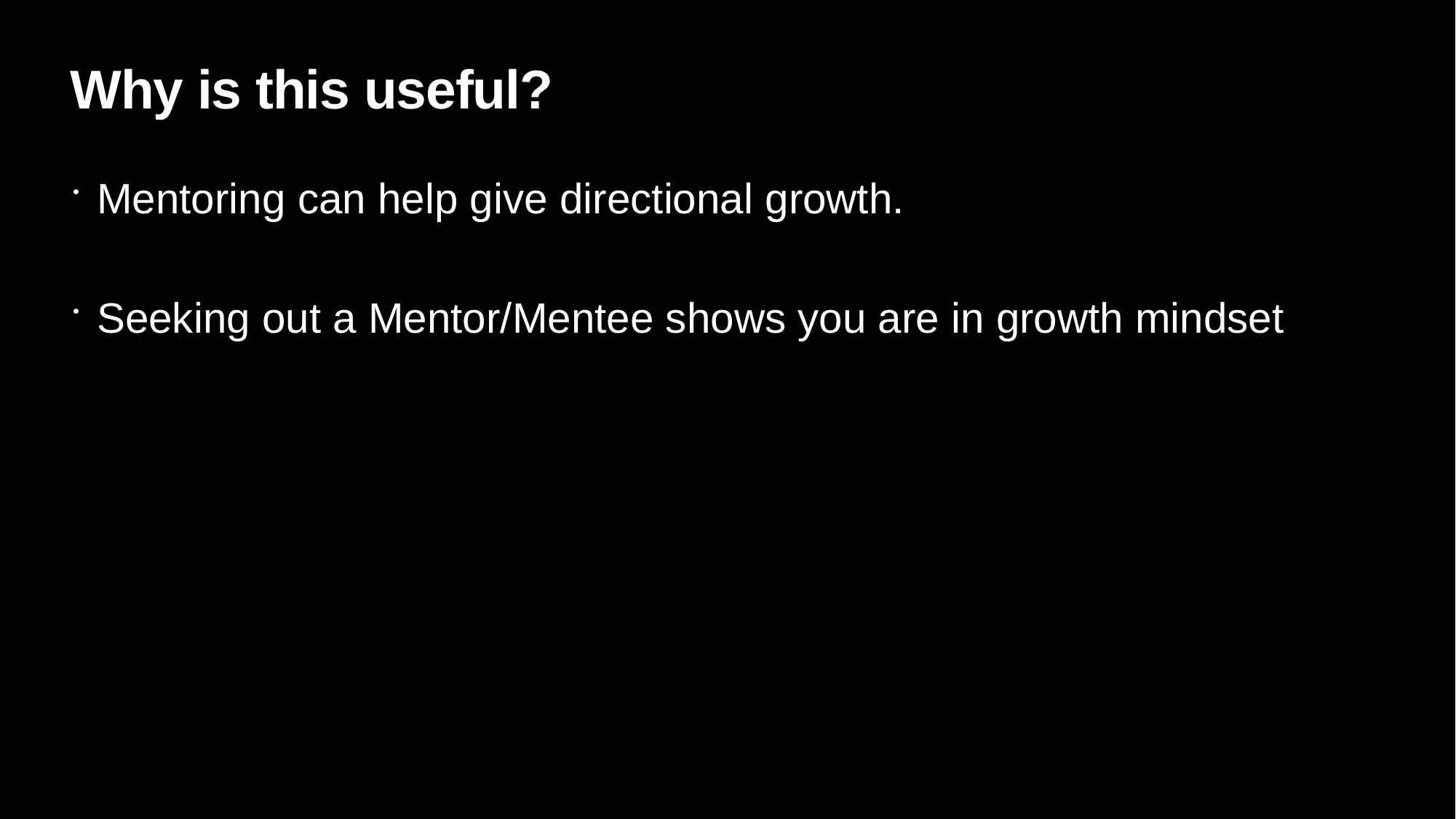

# Why is this useful?
Mentoring can help give directional growth.

Seeking out a Mentor/Mentee shows you are in growth mindset